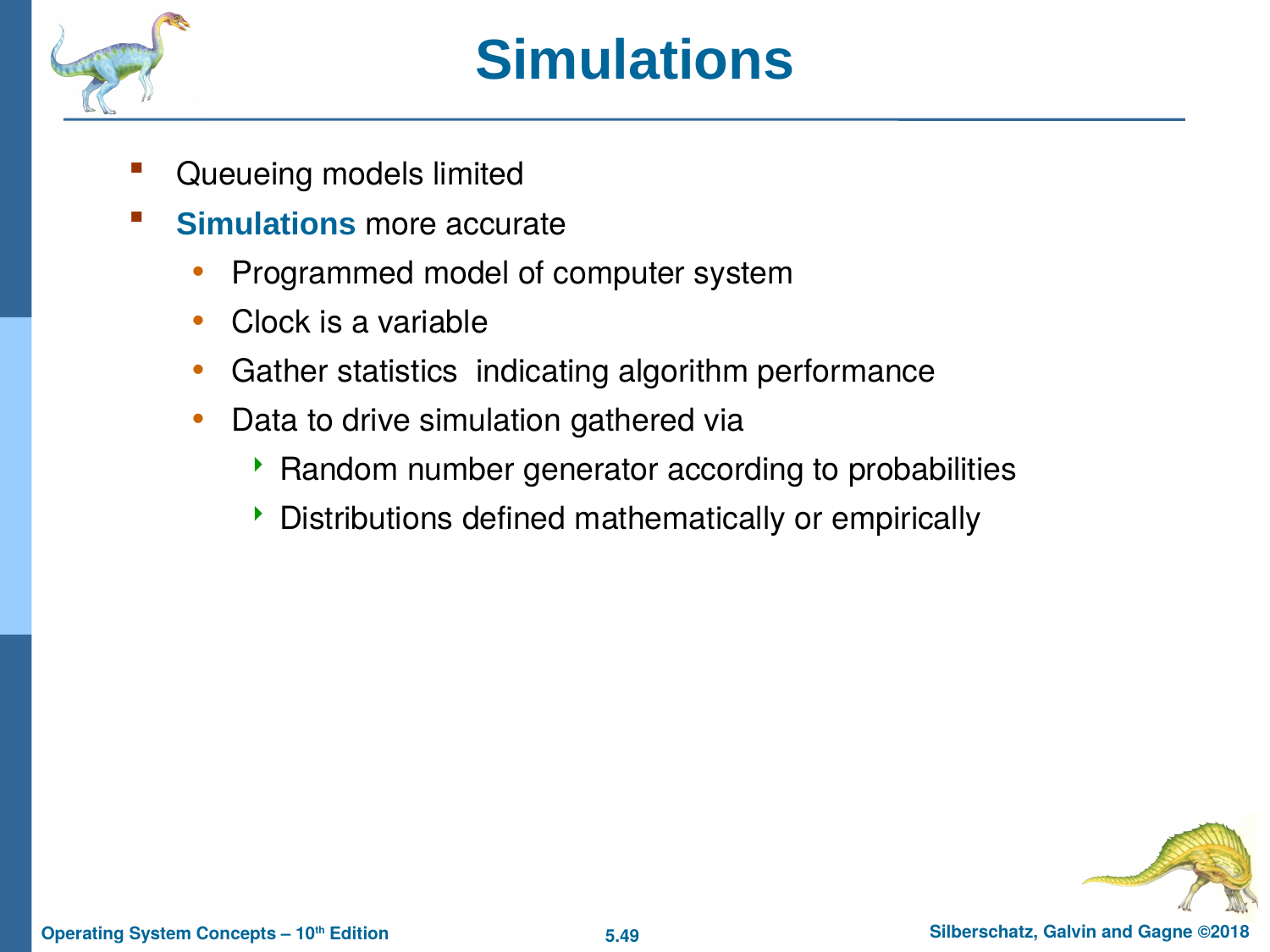

# Simulations
Queueing models limited
Simulations more accurate
Programmed model of computer system
Clock is a variable
Gather statistics  indicating algorithm performance
Data to drive simulation gathered via
Random number generator according to probabilities
Distributions defined mathematically or empirically